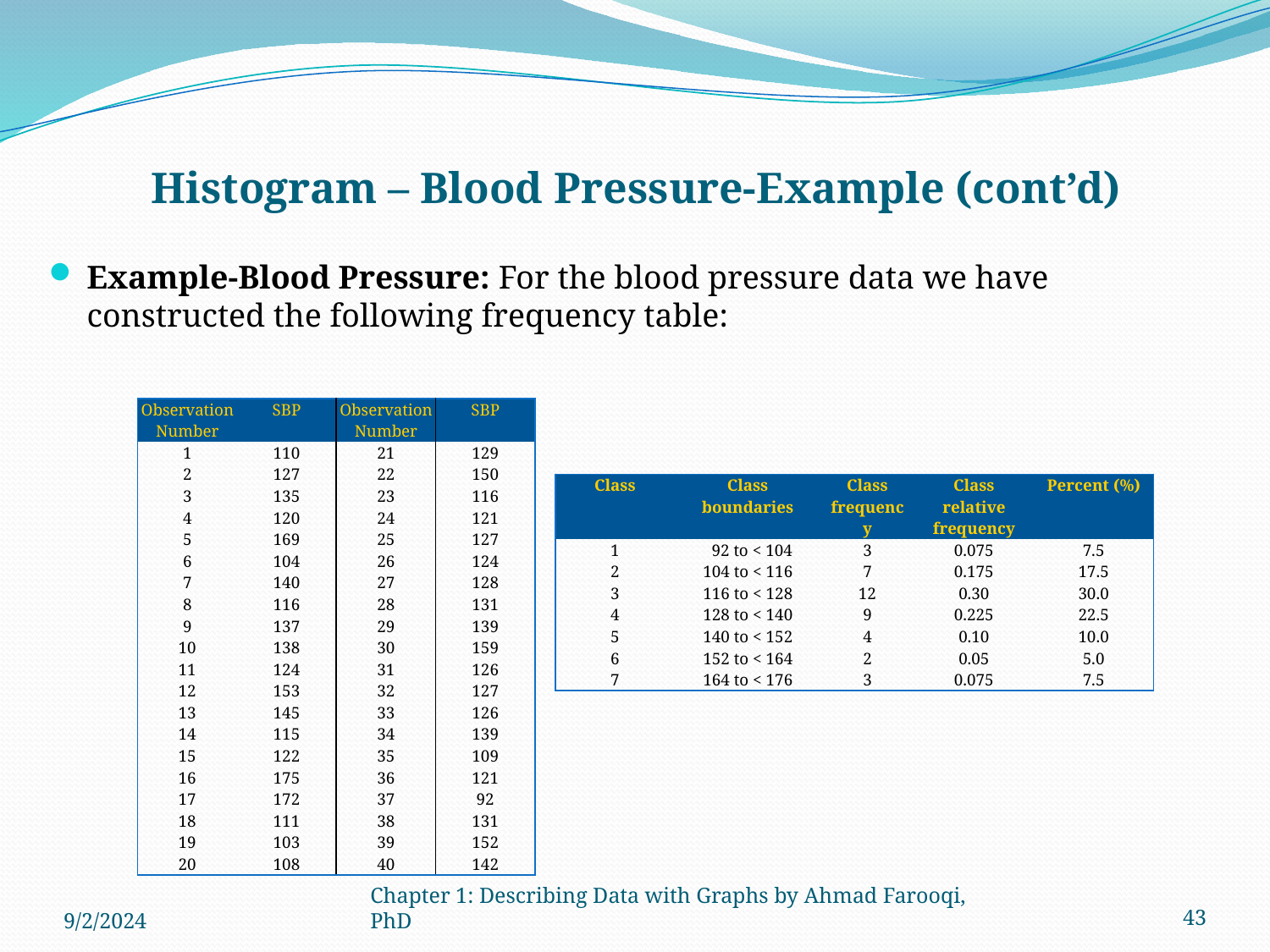

Histogram – Blood Pressure-Example (cont’d)
Example-Blood Pressure: For the blood pressure data we have constructed the following frequency table:
| Observation Number | SBP | Observation Number | SBP |
| --- | --- | --- | --- |
| 1 | 110 | 21 | 129 |
| 2 | 127 | 22 | 150 |
| 3 | 135 | 23 | 116 |
| 4 | 120 | 24 | 121 |
| 5 | 169 | 25 | 127 |
| 6 | 104 | 26 | 124 |
| 7 | 140 | 27 | 128 |
| 8 | 116 | 28 | 131 |
| 9 | 137 | 29 | 139 |
| 10 | 138 | 30 | 159 |
| 11 | 124 | 31 | 126 |
| 12 | 153 | 32 | 127 |
| 13 | 145 | 33 | 126 |
| 14 | 115 | 34 | 139 |
| 15 | 122 | 35 | 109 |
| 16 | 175 | 36 | 121 |
| 17 | 172 | 37 | 92 |
| 18 | 111 | 38 | 131 |
| 19 | 103 | 39 | 152 |
| 20 | 108 | 40 | 142 |
| Class | Class boundaries | Class frequency | Class relative frequency | Percent (%) |
| --- | --- | --- | --- | --- |
| 1 | 92 to < 104 | 3 | 0.075 | 7.5 |
| 2 | 104 to < 116 | 7 | 0.175 | 17.5 |
| 3 | 116 to < 128 | 12 | 0.30 | 30.0 |
| 4 | 128 to < 140 | 9 | 0.225 | 22.5 |
| 5 | 140 to < 152 | 4 | 0.10 | 10.0 |
| 6 | 152 to < 164 | 2 | 0.05 | 5.0 |
| 7 | 164 to < 176 | 3 | 0.075 | 7.5 |
9/2/2024
Chapter 1: Describing Data with Graphs by Ahmad Farooqi, PhD
43